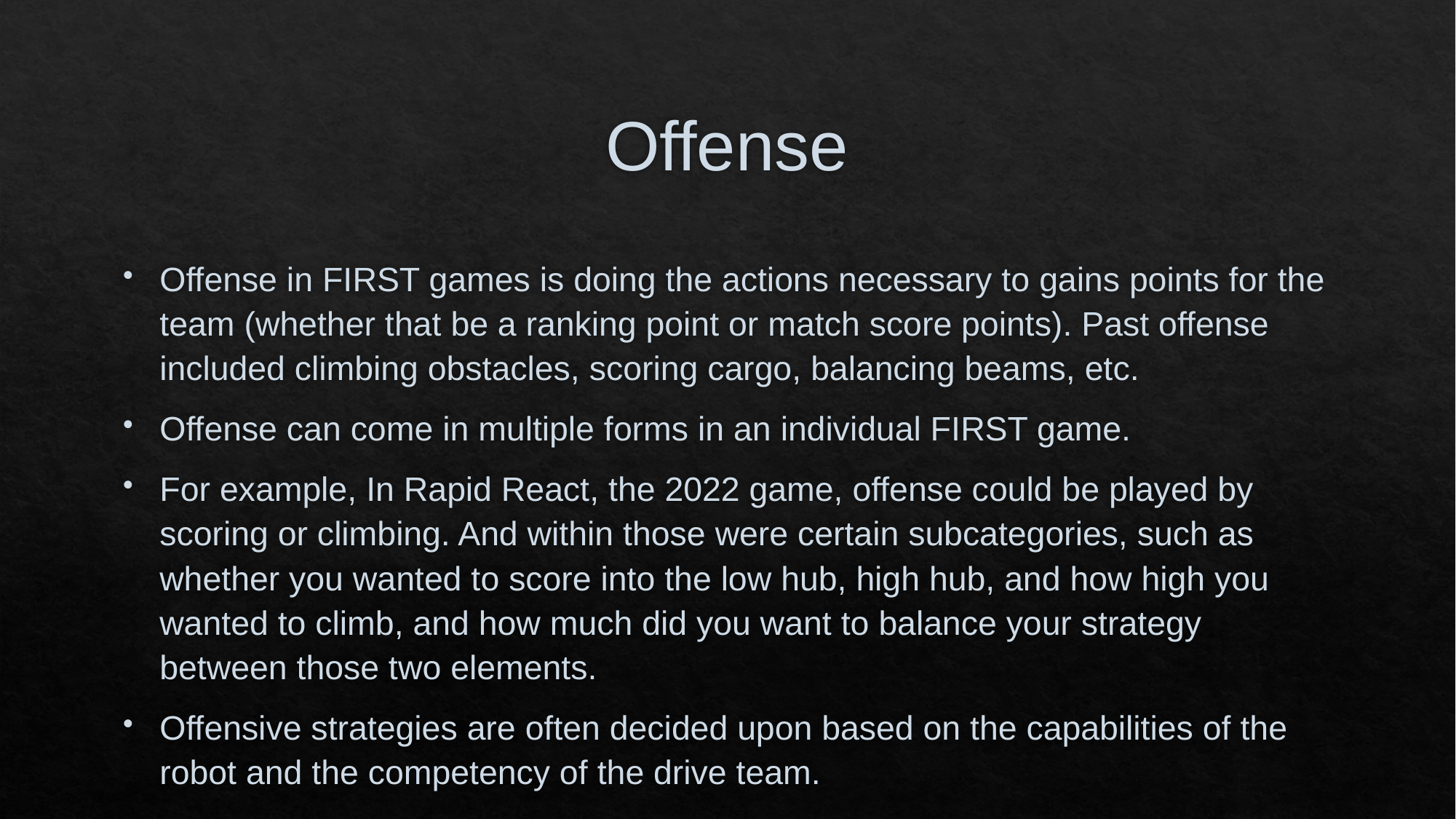

# Offense
Offense in FIRST games is doing the actions necessary to gains points for the team (whether that be a ranking point or match score points). Past offense included climbing obstacles, scoring cargo, balancing beams, etc.
Offense can come in multiple forms in an individual FIRST game.
For example, In Rapid React, the 2022 game, offense could be played by scoring or climbing. And within those were certain subcategories, such as whether you wanted to score into the low hub, high hub, and how high you wanted to climb, and how much did you want to balance your strategy between those two elements.
Offensive strategies are often decided upon based on the capabilities of the robot and the competency of the drive team.